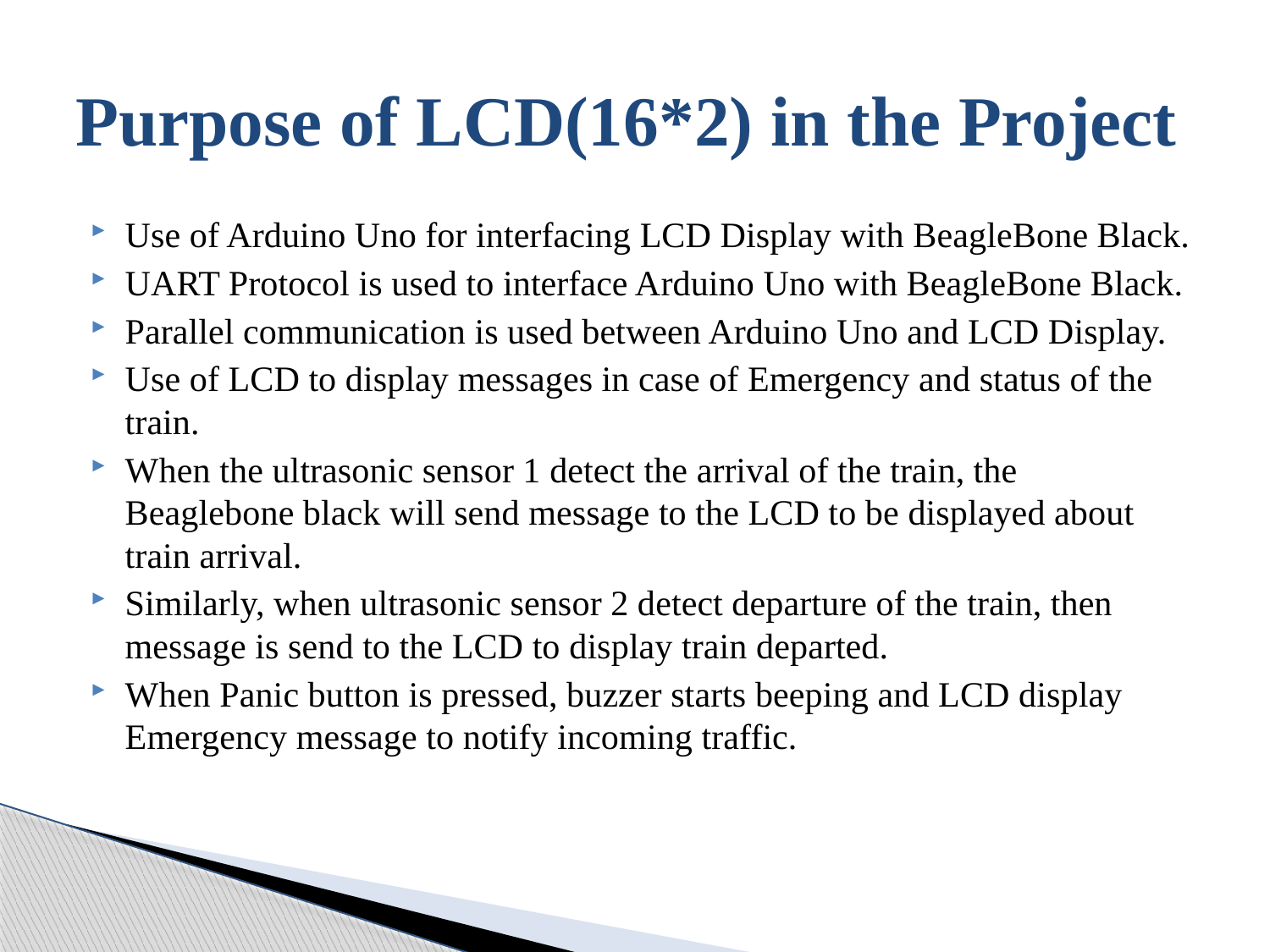

# Purpose of LCD(16*2) in the Project
Use of Arduino Uno for interfacing LCD Display with BeagleBone Black.
UART Protocol is used to interface Arduino Uno with BeagleBone Black.
Parallel communication is used between Arduino Uno and LCD Display.
Use of LCD to display messages in case of Emergency and status of the train.
When the ultrasonic sensor 1 detect the arrival of the train, the Beaglebone black will send message to the LCD to be displayed about train arrival.
Similarly, when ultrasonic sensor 2 detect departure of the train, then message is send to the LCD to display train departed.
When Panic button is pressed, buzzer starts beeping and LCD display Emergency message to notify incoming traffic.